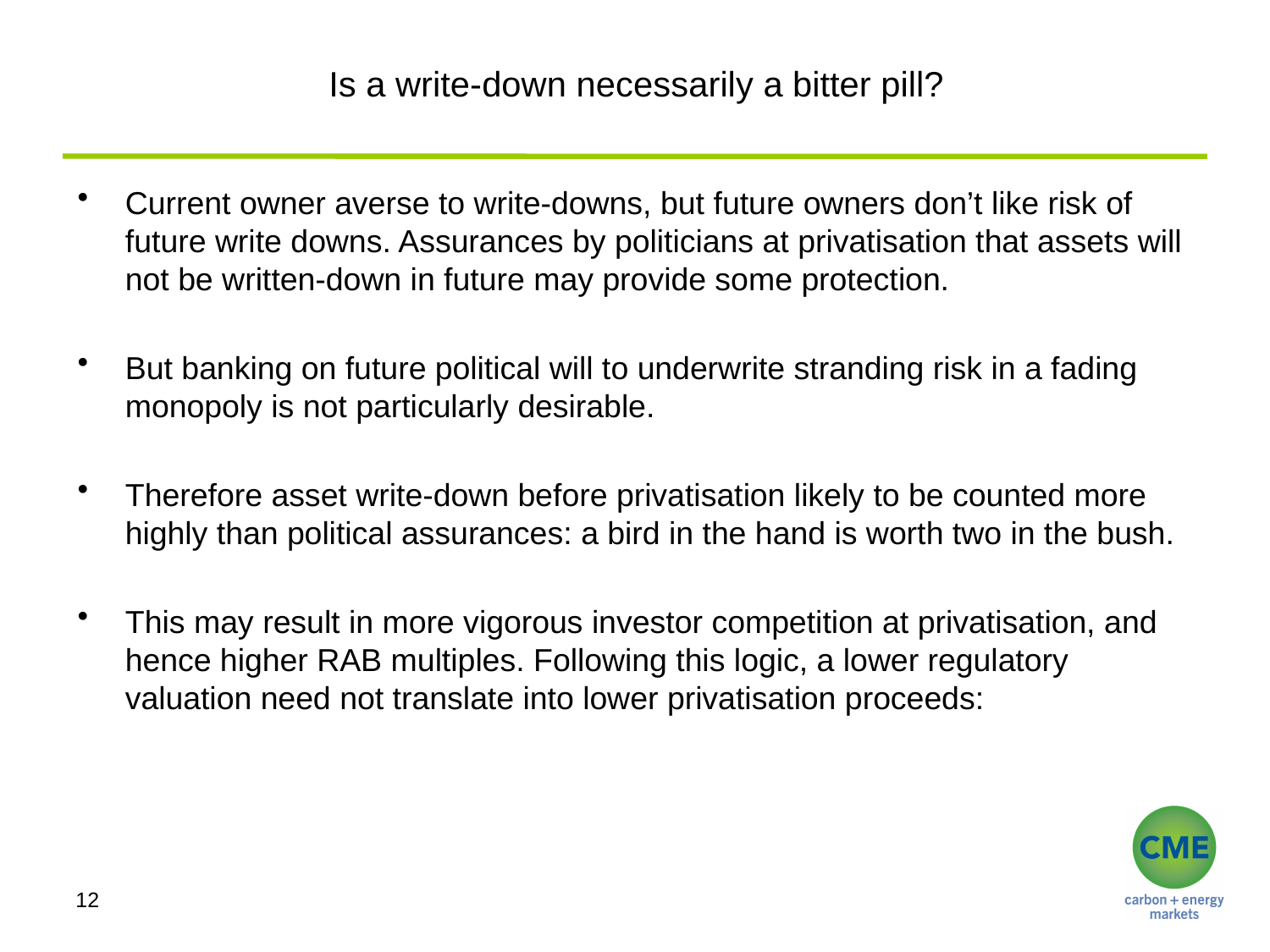

# Is a write-down necessarily a bitter pill?
Current owner averse to write-downs, but future owners don’t like risk of future write downs. Assurances by politicians at privatisation that assets will not be written-down in future may provide some protection.

But banking on future political will to underwrite stranding risk in a fading monopoly is not particularly desirable.

Therefore asset write-down before privatisation likely to be counted more highly than political assurances: a bird in the hand is worth two in the bush.

This may result in more vigorous investor competition at privatisation, and hence higher RAB multiples. Following this logic, a lower regulatory valuation need not translate into lower privatisation proceeds:

12